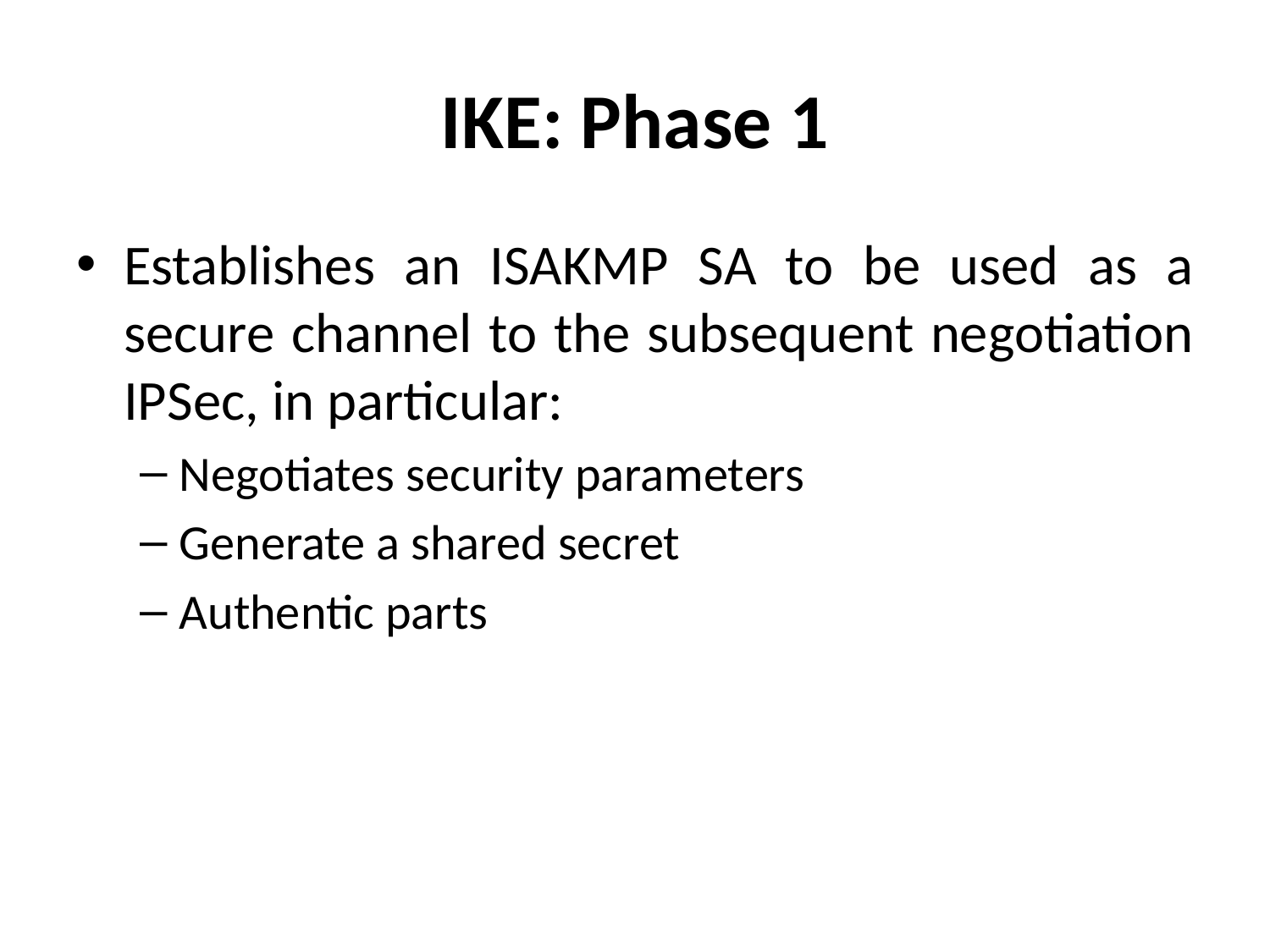

# IKE: Phase 1
Establishes an ISAKMP SA to be used as a secure channel to the subsequent negotiation IPSec, in particular:
Negotiates security parameters
Generate a shared secret
Authentic parts